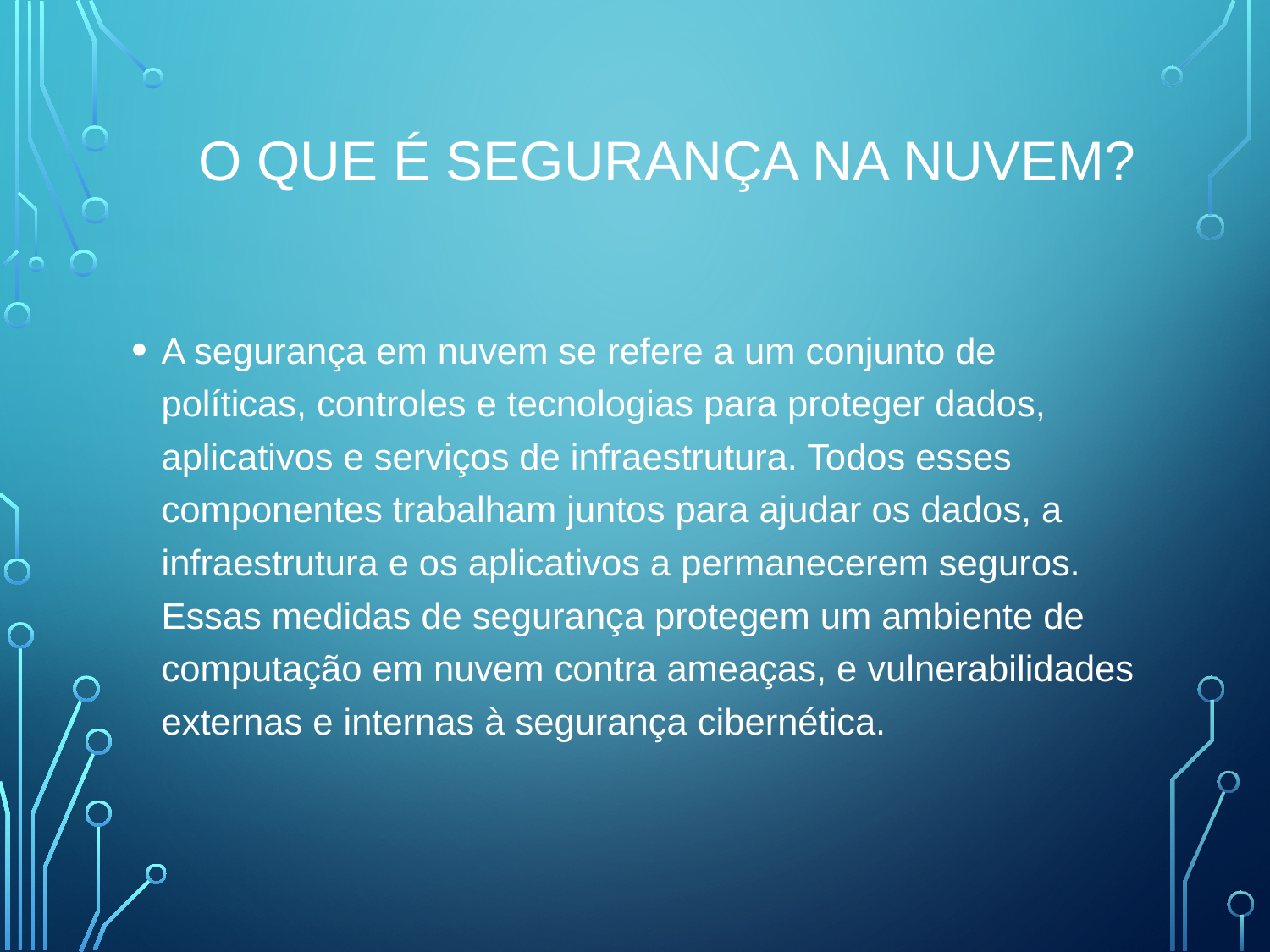

# O que é Segurança na Nuvem?
A segurança em nuvem se refere a um conjunto de políticas, controles e tecnologias para proteger dados, aplicativos e serviços de infraestrutura. Todos esses componentes trabalham juntos para ajudar os dados, a infraestrutura e os aplicativos a permanecerem seguros. Essas medidas de segurança protegem um ambiente de computação em nuvem contra ameaças, e vulnerabilidades externas e internas à segurança cibernética.